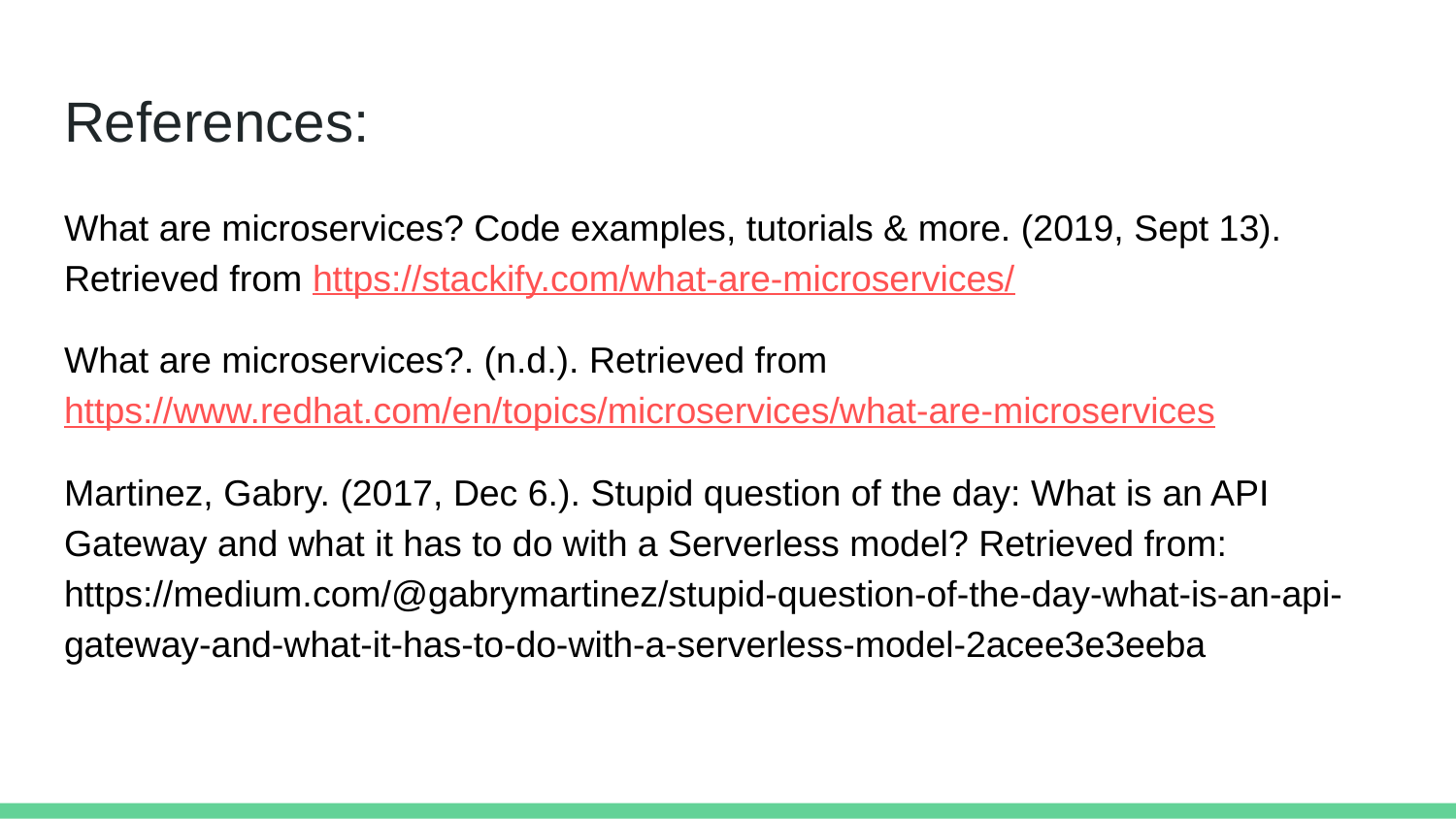

# References:
What are microservices? Code examples, tutorials & more. (2019, Sept 13). Retrieved from https://stackify.com/what-are-microservices/
What are microservices?. (n.d.). Retrieved from https://www.redhat.com/en/topics/microservices/what-are-microservices
Martinez, Gabry. (2017, Dec 6.). Stupid question of the day: What is an API Gateway and what it has to do with a Serverless model? Retrieved from: https://medium.com/@gabrymartinez/stupid-question-of-the-day-what-is-an-api-gateway-and-what-it-has-to-do-with-a-serverless-model-2acee3e3eeba